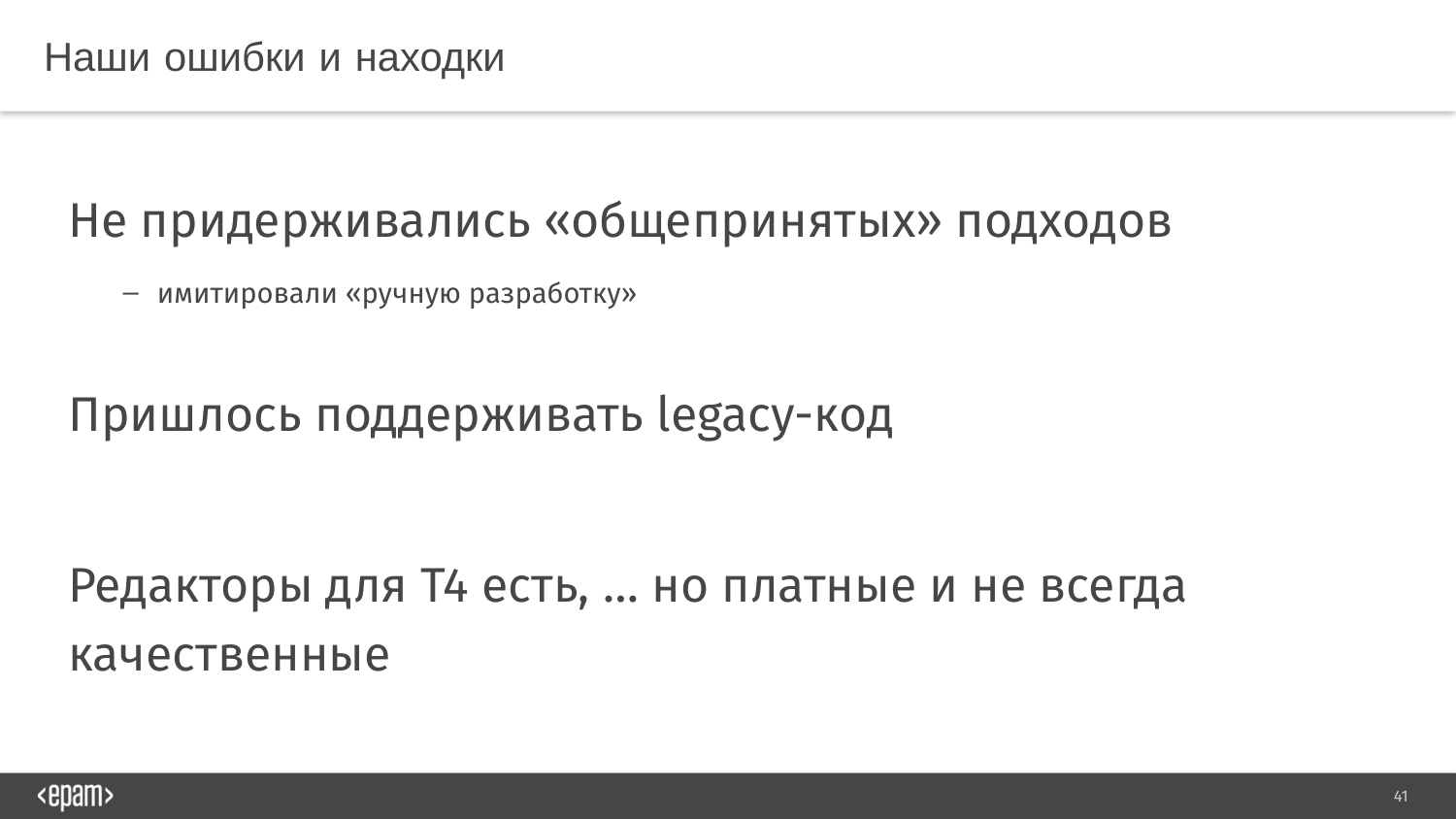

Наши ошибки и находки
Не придерживались «общепринятых» подходов
имитировали «ручную разработку»

Пришлось поддерживать legacy-код

Редакторы для T4 есть, … но платные и не всегда качественные